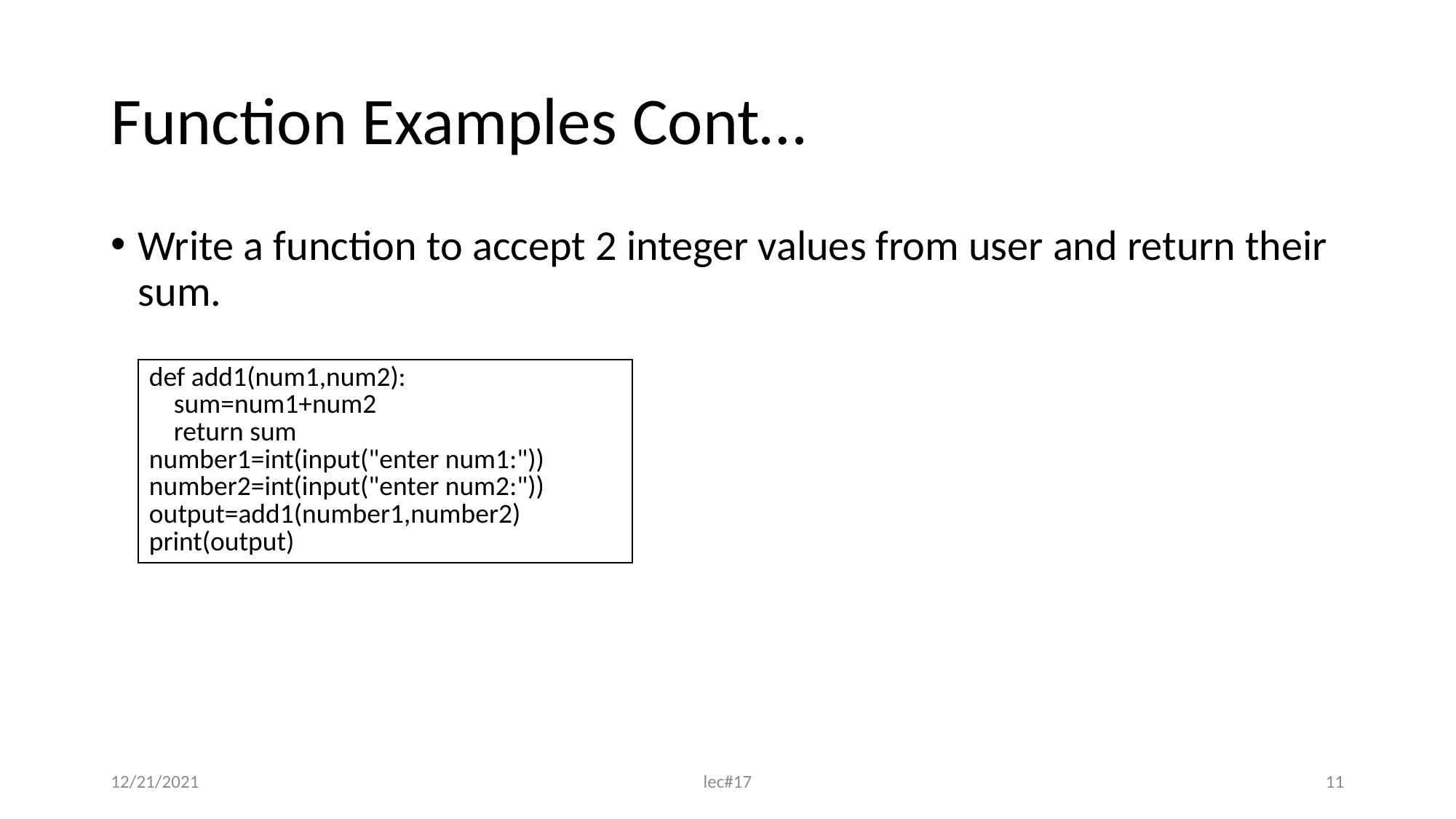

# Function Examples Cont…
Write a function to accept 2 integer values from user and return their sum.
| def add1(num1,num2): sum=num1+num2 return sum number1=int(input("enter num1:")) number2=int(input("enter num2:")) output=add1(number1,number2) print(output) |
| --- |
12/21/2021
lec#17
11